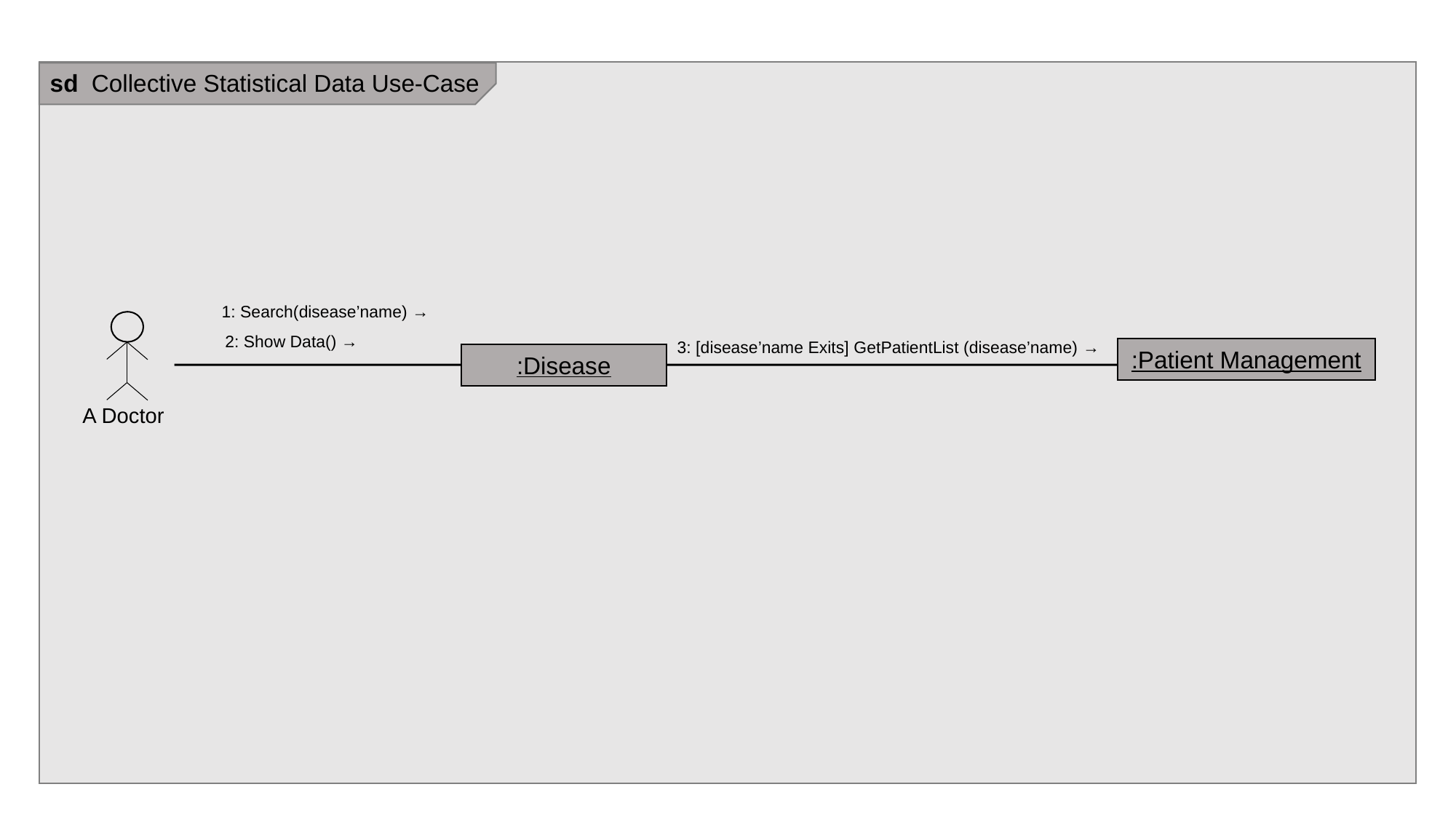

sd  Collective Statistical Data Use-Case
1: Search(disease’name) →

2: Show Data() →
3: [disease’name Exits] GetPatientList (disease’name) →
:Patient Management
:Disease
A Doctor